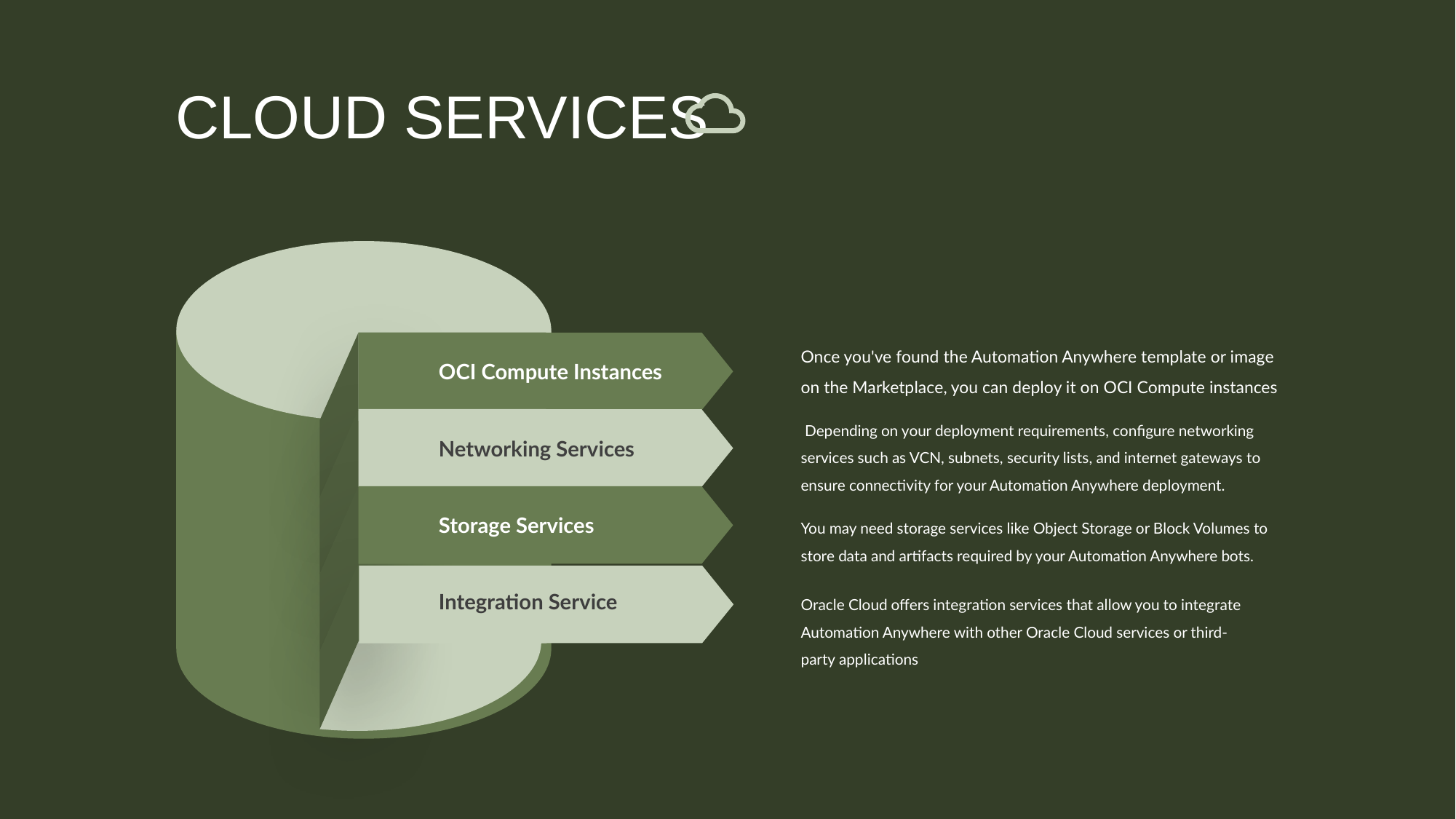

CLOUD SERVICES

Once you've found the Automation Anywhere template or image on the Marketplace, you can deploy it on OCI Compute instances
OCI Compute Instances

 Depending on your deployment requirements, configure networking services such as VCN, subnets, security lists, and internet gateways to ensure connectivity for your Automation Anywhere deployment.
Networking Services

You may need storage services like Object Storage or Block Volumes to store data and artifacts required by your Automation Anywhere bots.
Storage Services

Oracle Cloud offers integration services that allow you to integrate Automation Anywhere with other Oracle Cloud services or third-party applications
Integration Service